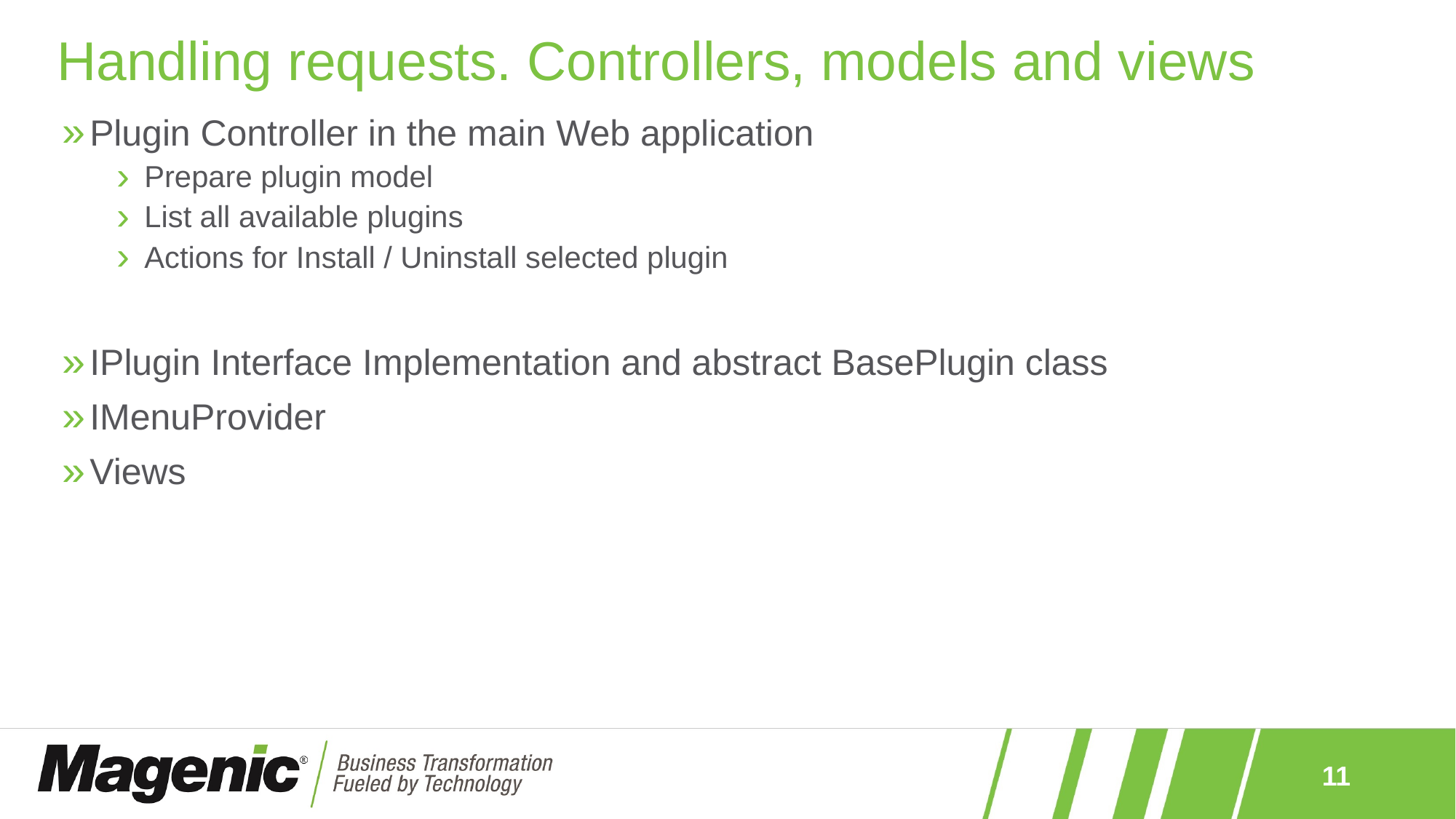

# Handling requests. Controllers, models and views
Plugin Controller in the main Web application
Prepare plugin model
List all available plugins
Actions for Install / Uninstall selected plugin

IPlugin Interface Implementation and abstract BasePlugin class
IMenuProvider
Views